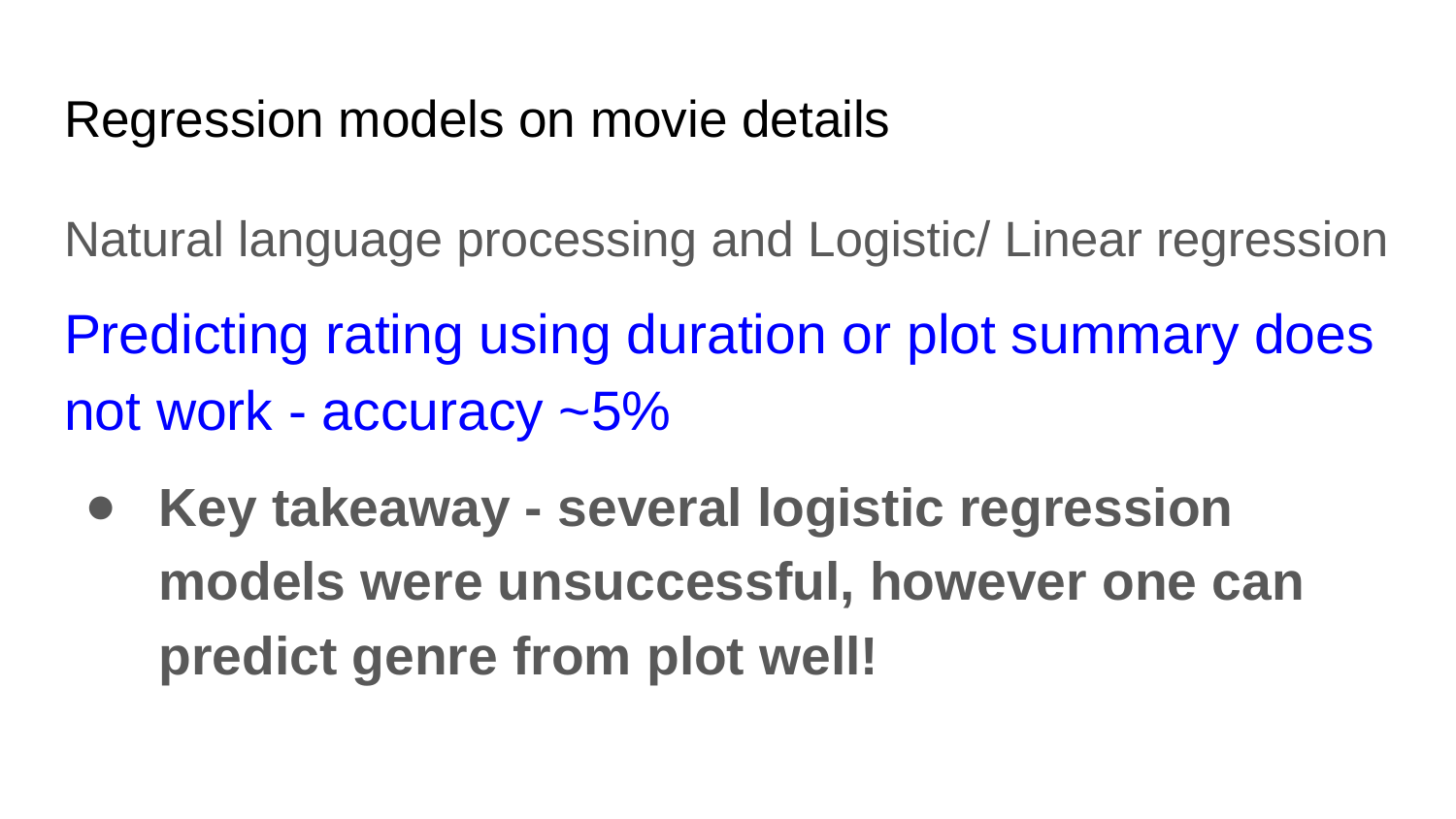

# Regression models on movie details
Natural language processing and Logistic/ Linear regression
Predicting rating using duration or plot summary does not work - accuracy ~5%
Key takeaway - several logistic regression models were unsuccessful, however one can predict genre from plot well!